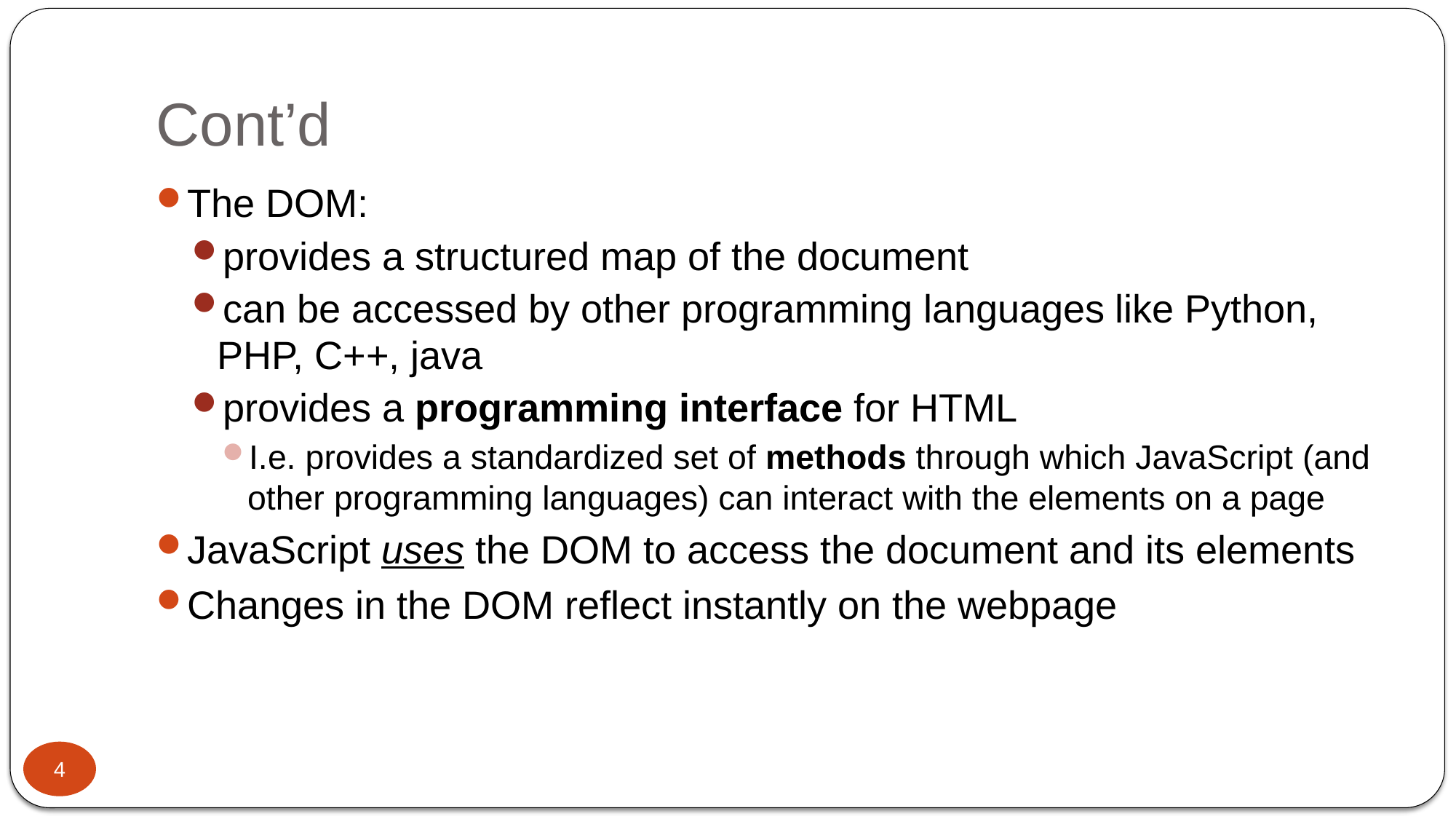

# Cont’d
The DOM:
provides a structured map of the document
can be accessed by other programming languages like Python, PHP, C++, java
provides a programming interface for HTML
I.e. provides a standardized set of methods through which JavaScript (and other programming languages) can interact with the elements on a page
JavaScript uses the DOM to access the document and its elements
Changes in the DOM reflect instantly on the webpage

4